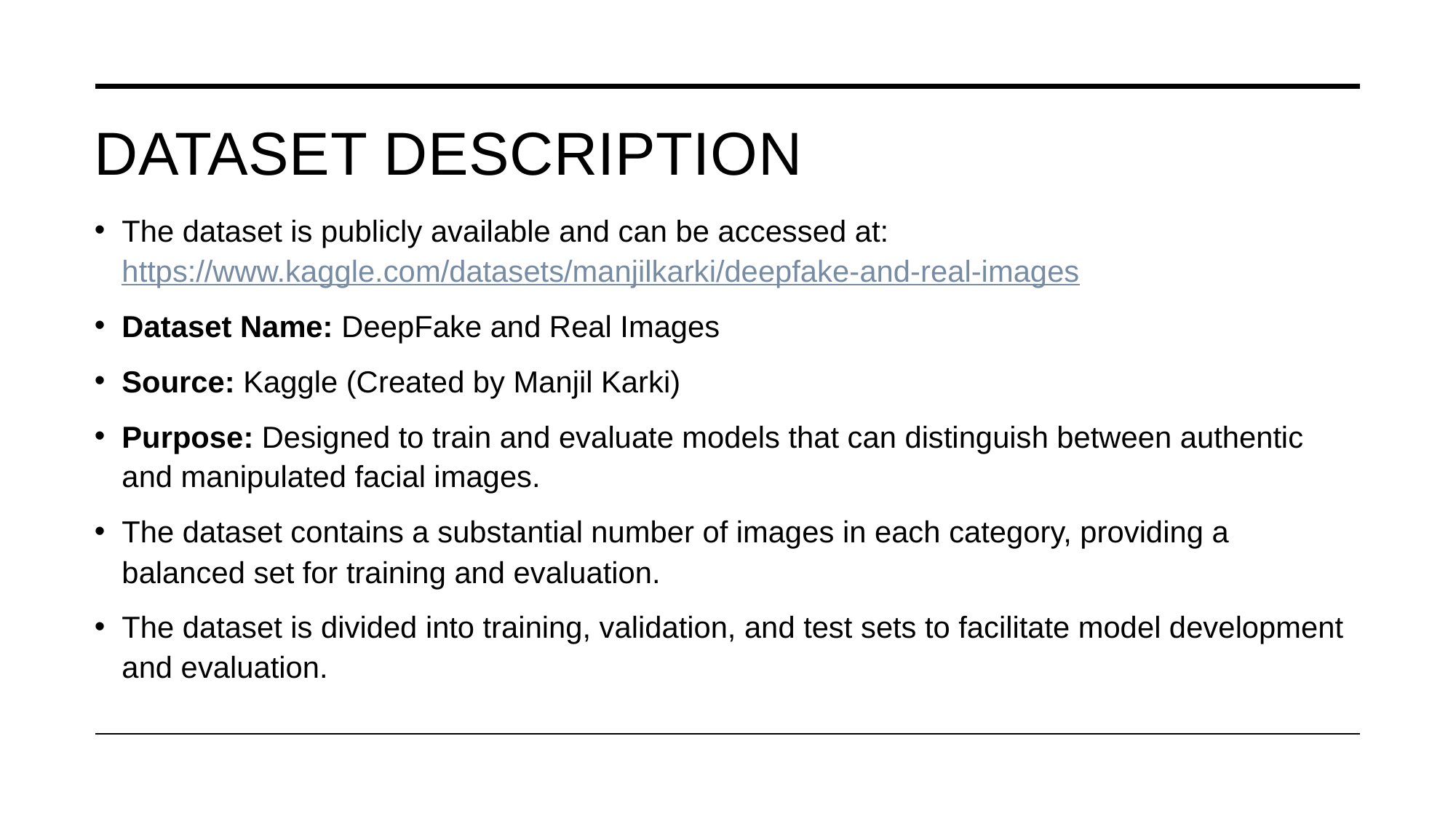

# DATASET DESCRIPTION
The dataset is publicly available and can be accessed at: https://www.kaggle.com/datasets/manjilkarki/deepfake-and-real-images
Dataset Name: DeepFake and Real Images
Source: Kaggle (Created by Manjil Karki)
Purpose: Designed to train and evaluate models that can distinguish between authentic and manipulated facial images.
The dataset contains a substantial number of images in each category, providing a balanced set for training and evaluation.
The dataset is divided into training, validation, and test sets to facilitate model development and evaluation.